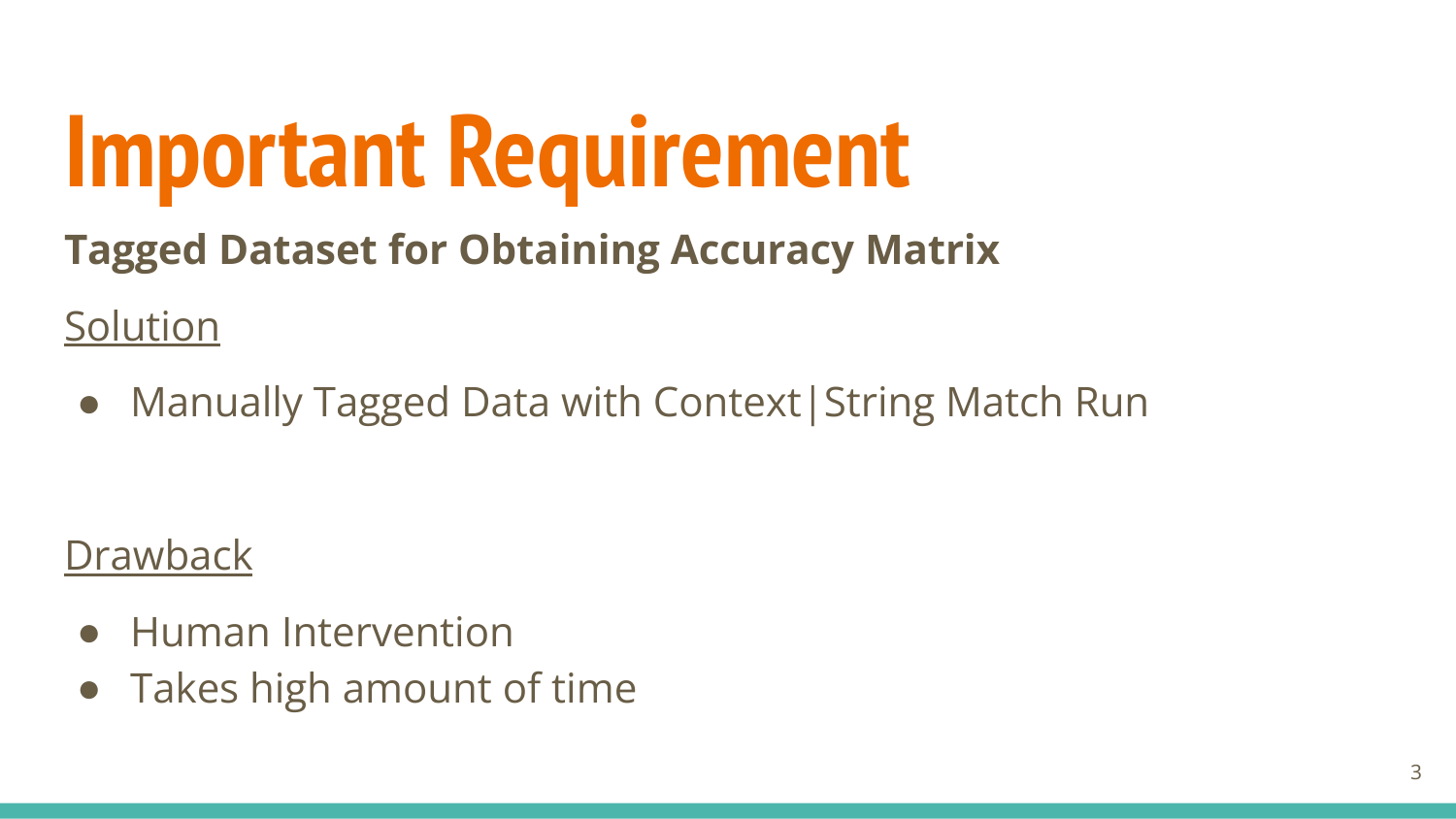

# Important Requirement
Tagged Dataset for Obtaining Accuracy Matrix
Solution
Manually Tagged Data with Context|String Match Run

Drawback
Human Intervention
Takes high amount of time
3